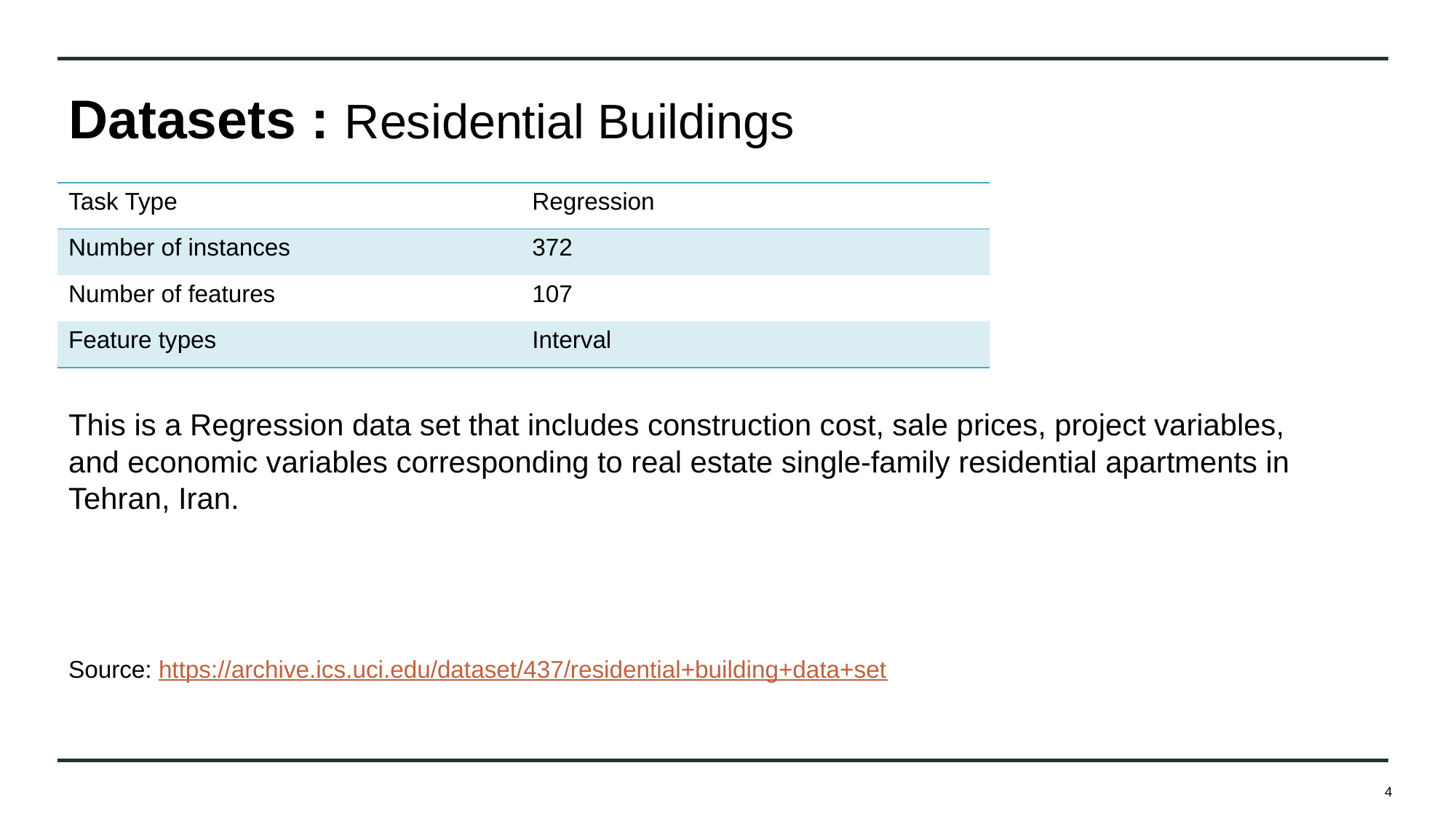

# Datasets : Residential Buildings
| Task Type | Regression |
| --- | --- |
| Number of instances | 372 |
| Number of features | 107 |
| Feature types | Interval |
This is a Regression data set that includes construction cost, sale prices, project variables, and economic variables corresponding to real estate single-family residential apartments in Tehran, Iran.

Source: https://archive.ics.uci.edu/dataset/437/residential+building+data+set
4